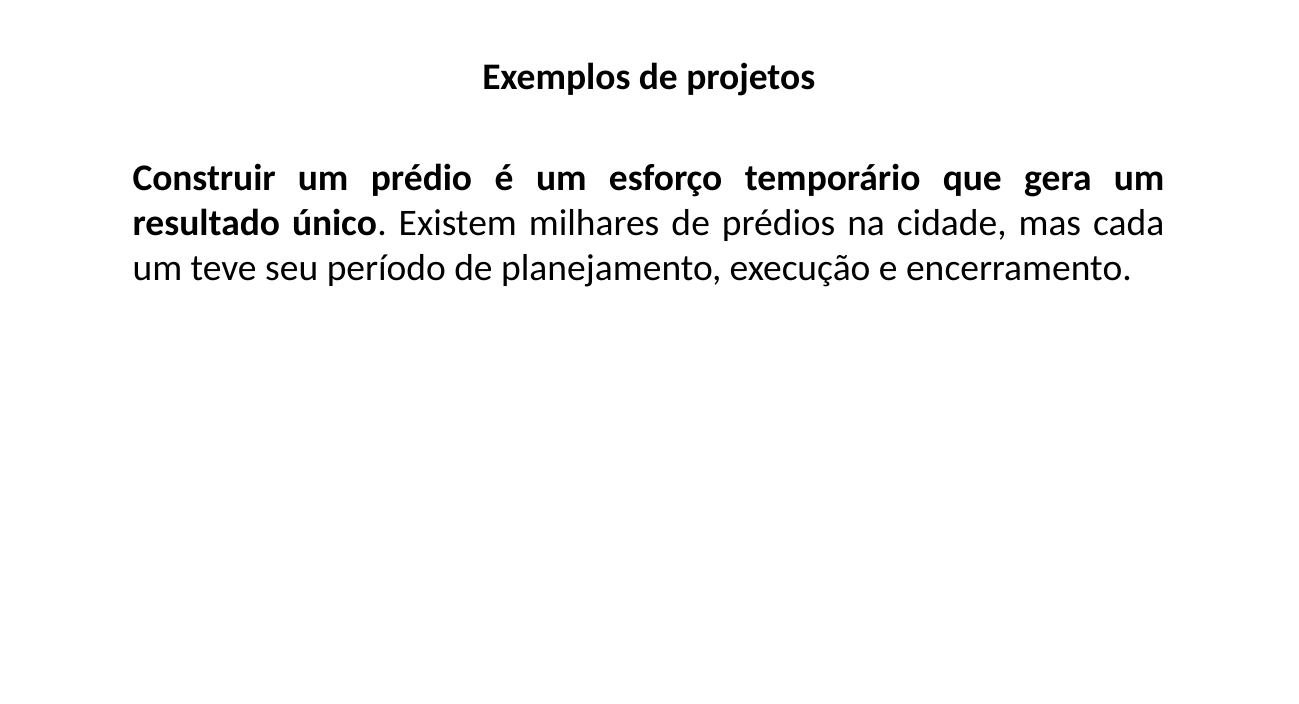

Exemplos de projetos
Construir um prédio é um esforço temporário que gera um resultado único. Existem milhares de prédios na cidade, mas cada um teve seu período de planejamento, execução e encerramento.
EXEMLO